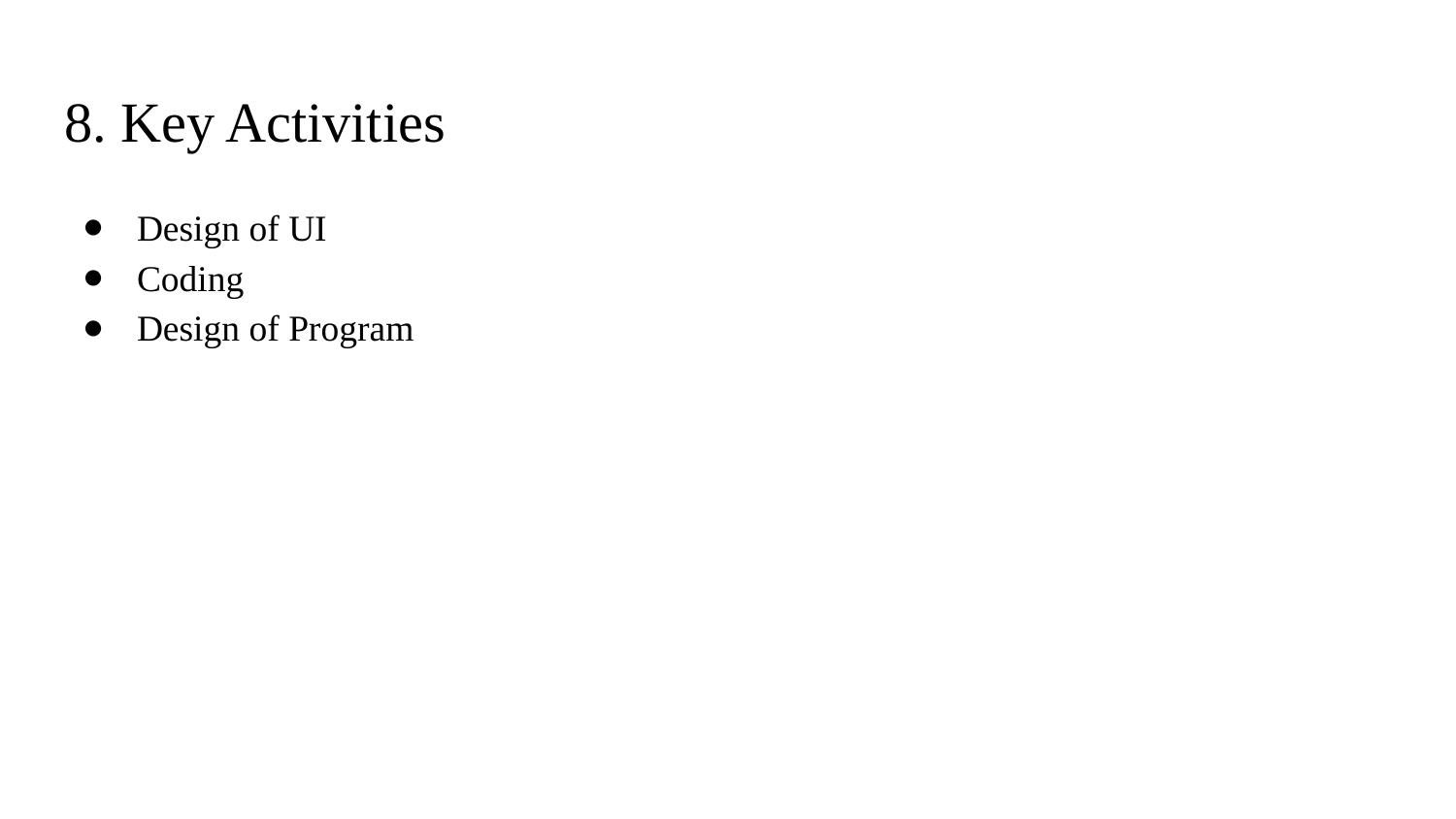

# 8. Key Activities
Design of UI
Coding
Design of Program